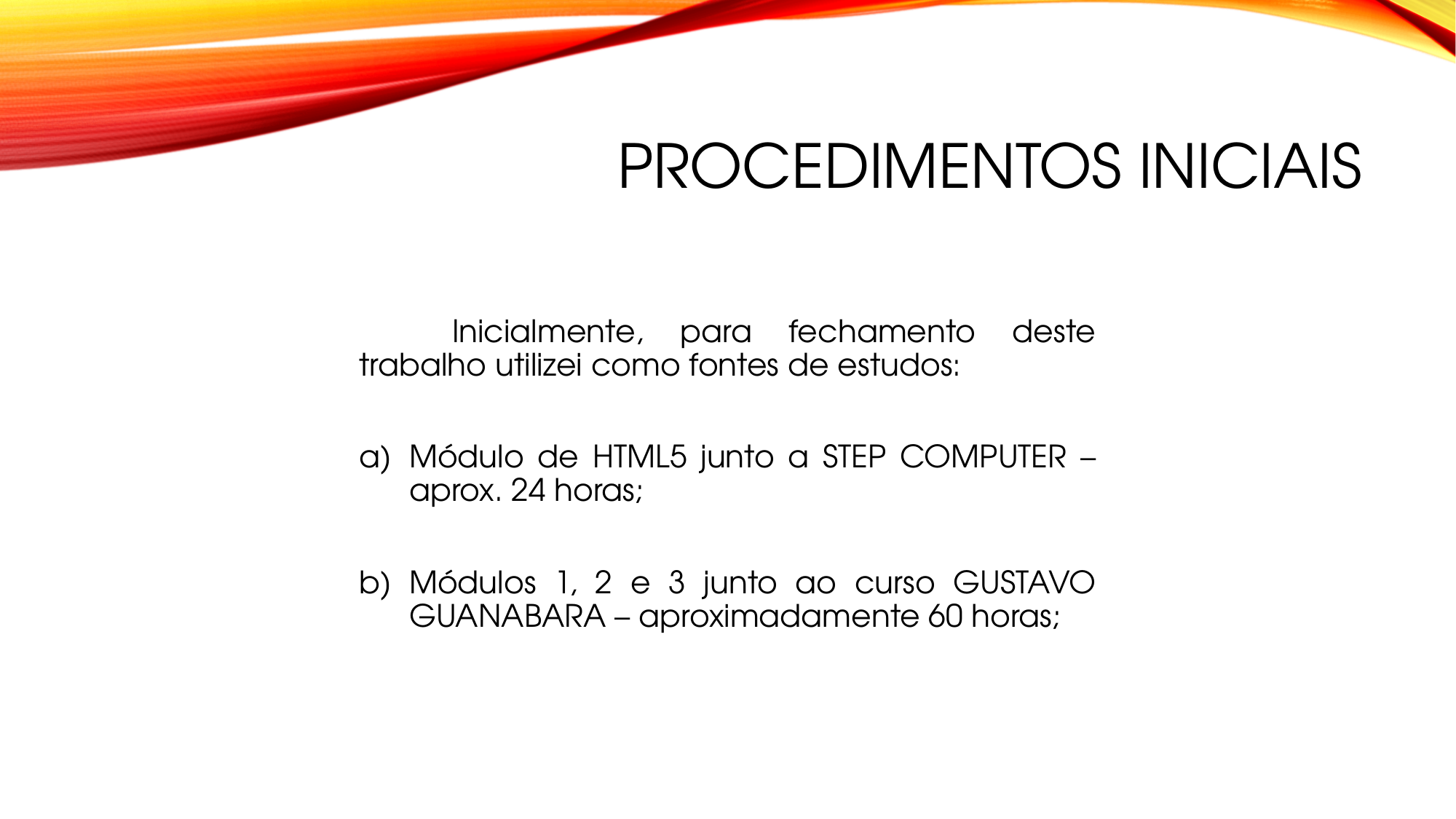

# Procedimentos iniciais
	Inicialmente, para fechamento deste trabalho utilizei como fontes de estudos:

Módulo de HTML5 junto a STEP COMPUTER – aprox. 24 horas;

Módulos 1, 2 e 3 junto ao curso GUSTAVO GUANABARA – aproximadamente 60 horas;